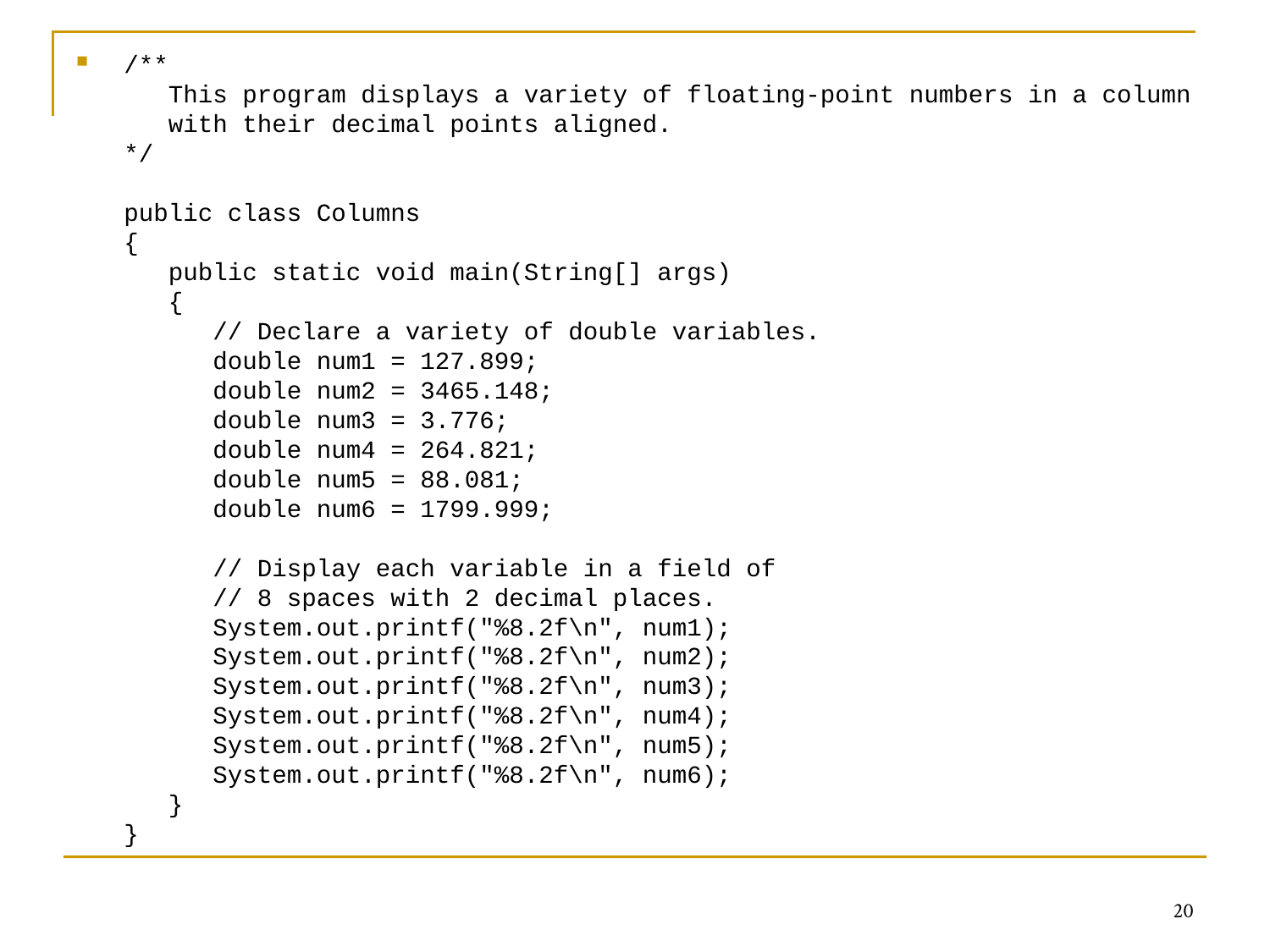

/**
   This program displays a variety of floating-point numbers in a column
   with their decimal points aligned.
*/
public class Columns
{
   public static void main(String[] args)
   {
      // Declare a variety of double variables.
      double num1 = 127.899;
      double num2 = 3465.148;
      double num3 = 3.776;
      double num4 = 264.821;
      double num5 = 88.081;
      double num6 = 1799.999;
      // Display each variable in a field of
      // 8 spaces with 2 decimal places.
      System.out.printf("%8.2f\n", num1);
      System.out.printf("%8.2f\n", num2);
      System.out.printf("%8.2f\n", num3);
      System.out.printf("%8.2f\n", num4);
      System.out.printf("%8.2f\n", num5);
      System.out.printf("%8.2f\n", num6);
   }
}
20